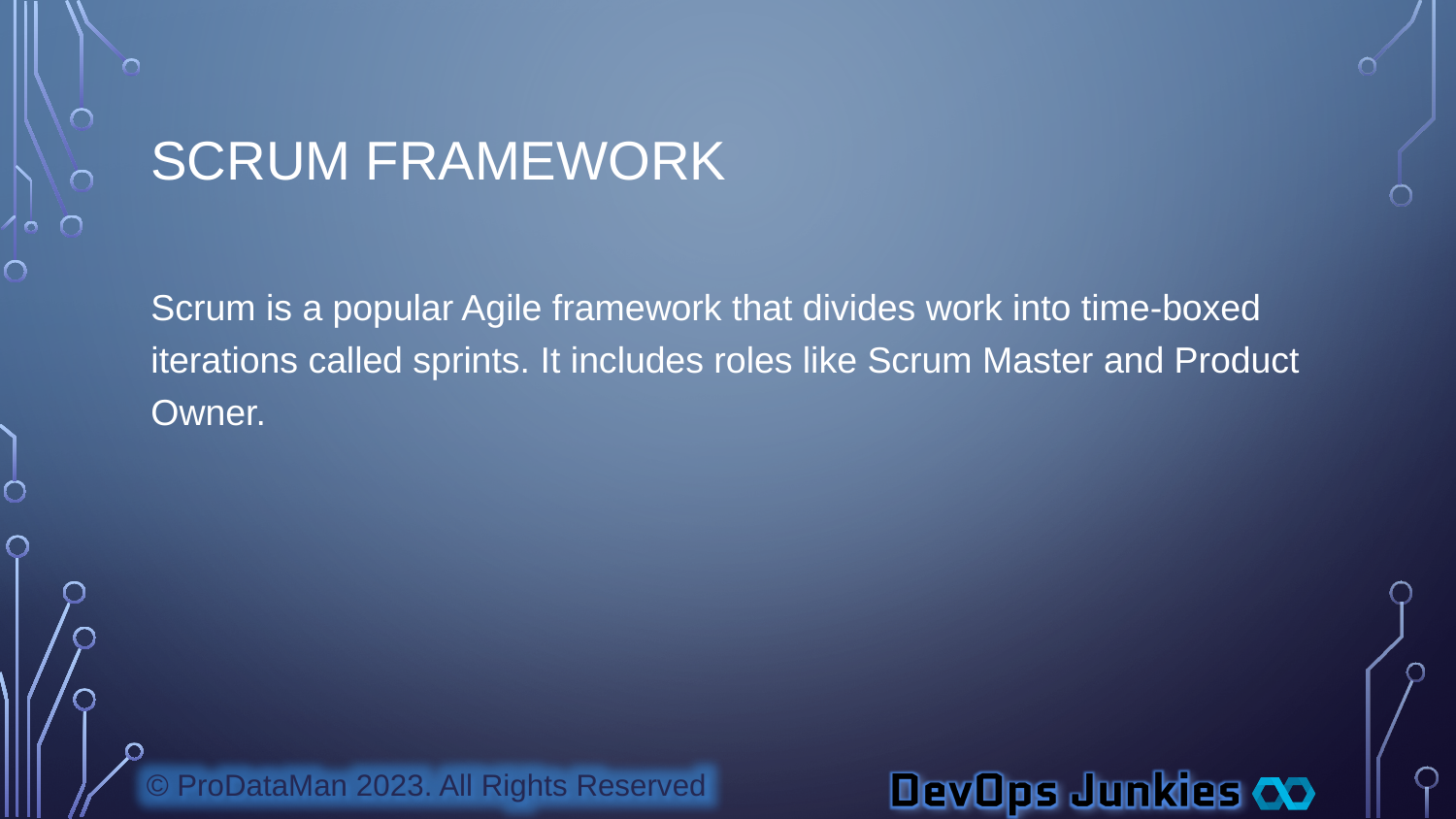

# Scrum Framework
Scrum is a popular Agile framework that divides work into time-boxed iterations called sprints. It includes roles like Scrum Master and Product Owner.